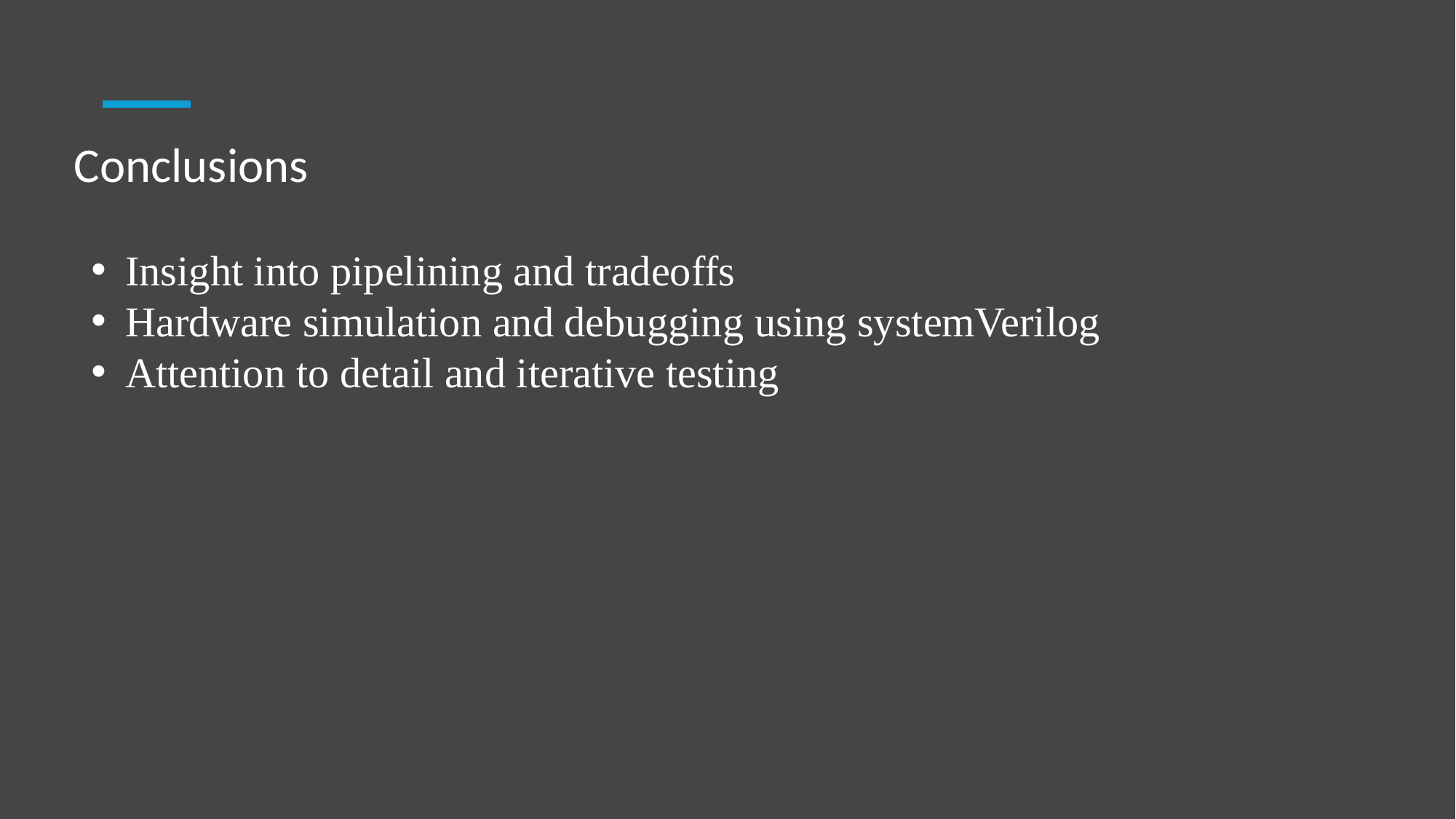

Conclusions
Insight into pipelining and tradeoffs
Hardware simulation and debugging using systemVerilog
Attention to detail and iterative testing